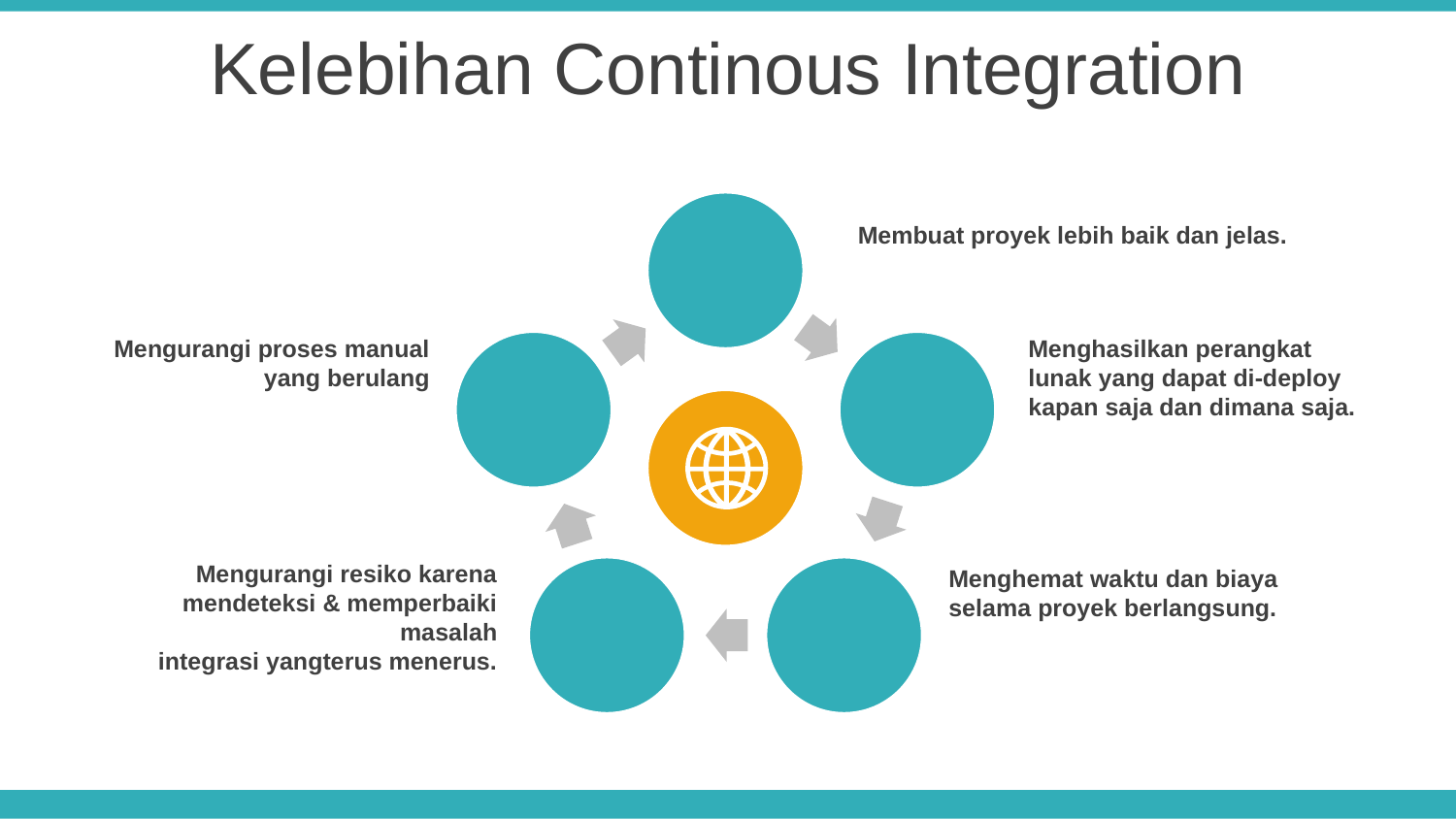

Kelebihan Continous Integration

Membuat proyek lebih baik dan jelas.

Mengurangi proses manual yang berulang
Menghasilkan perangkat lunak yang dapat di-deploy kapan saja dan dimana saja.

Mengurangi resiko karena mendeteksi & memperbaiki masalah
integrasi yangterus menerus.
Menghemat waktu dan biaya selama proyek berlangsung.